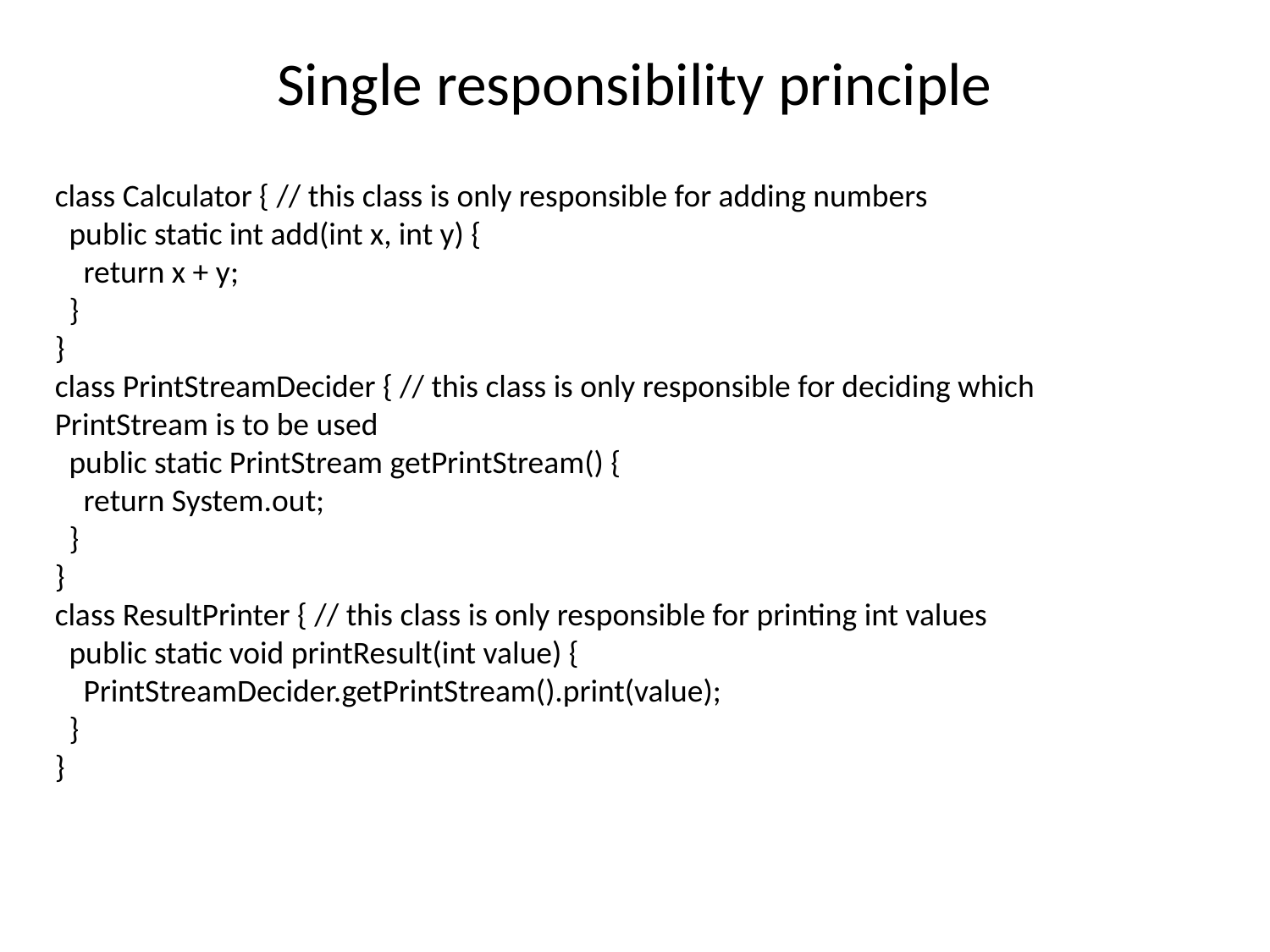

# Single responsibility principle
class Calculator { // this class is only responsible for adding numbers
  public static int add(int x, int y) {
    return x + y;
  }
}
class PrintStreamDecider { // this class is only responsible for deciding which PrintStream is to be used
  public static PrintStream getPrintStream() {
    return System.out;
  }
}
class ResultPrinter { // this class is only responsible for printing int values
  public static void printResult(int value) {
    PrintStreamDecider.getPrintStream().print(value);
  }
}